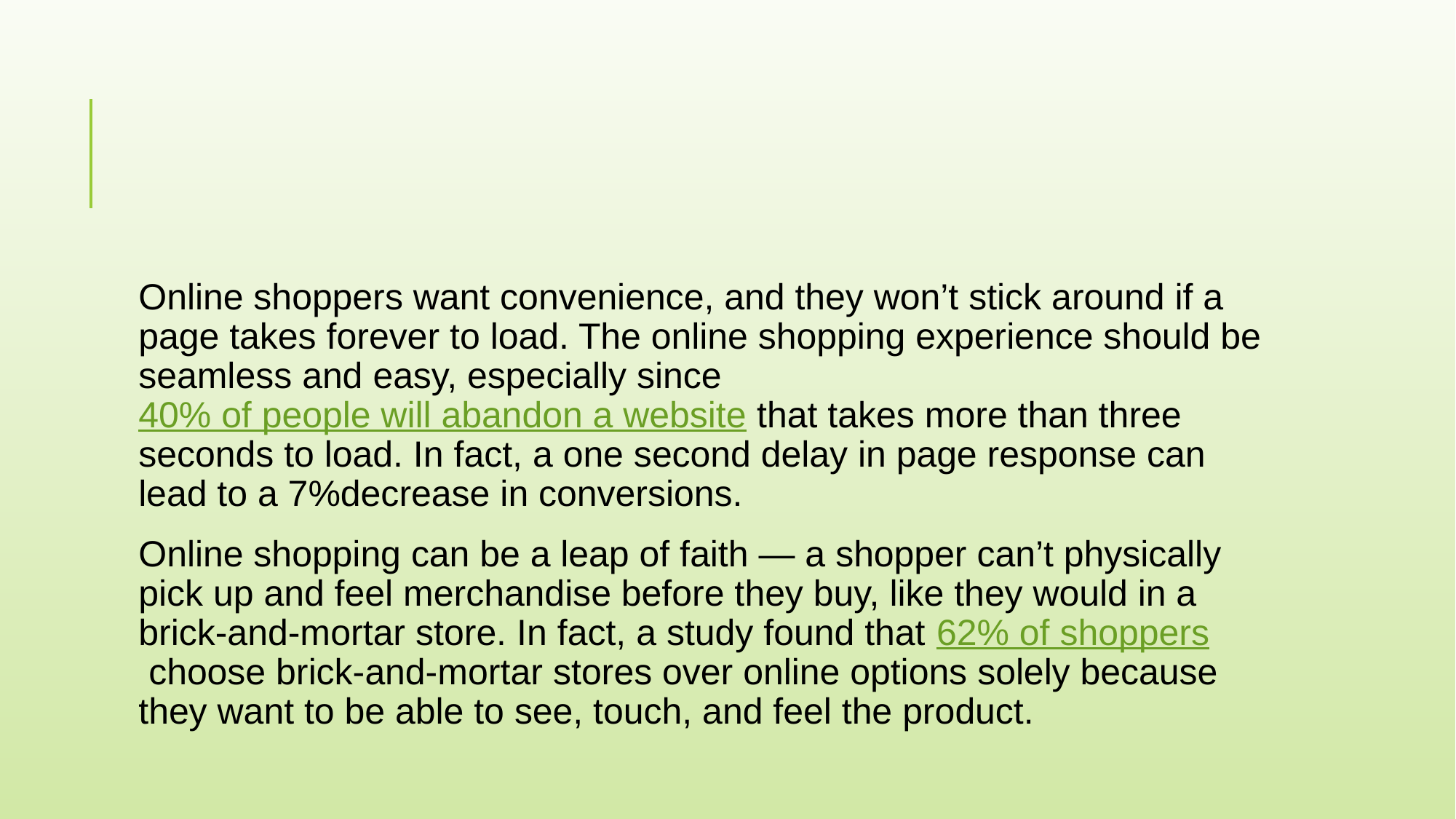

#
Online shoppers want convenience, and they won’t stick around if a page takes forever to load. The online shopping experience should be seamless and easy, especially since 40% of people will abandon a website that takes more than three seconds to load. In fact, a one second delay in page response can lead to a 7%decrease in conversions.
Online shopping can be a leap of faith — a shopper can’t physically pick up and feel merchandise before they buy, like they would in a brick-and-mortar store. In fact, a study found that 62% of shoppers choose brick-and-mortar stores over online options solely because they want to be able to see, touch, and feel the product.